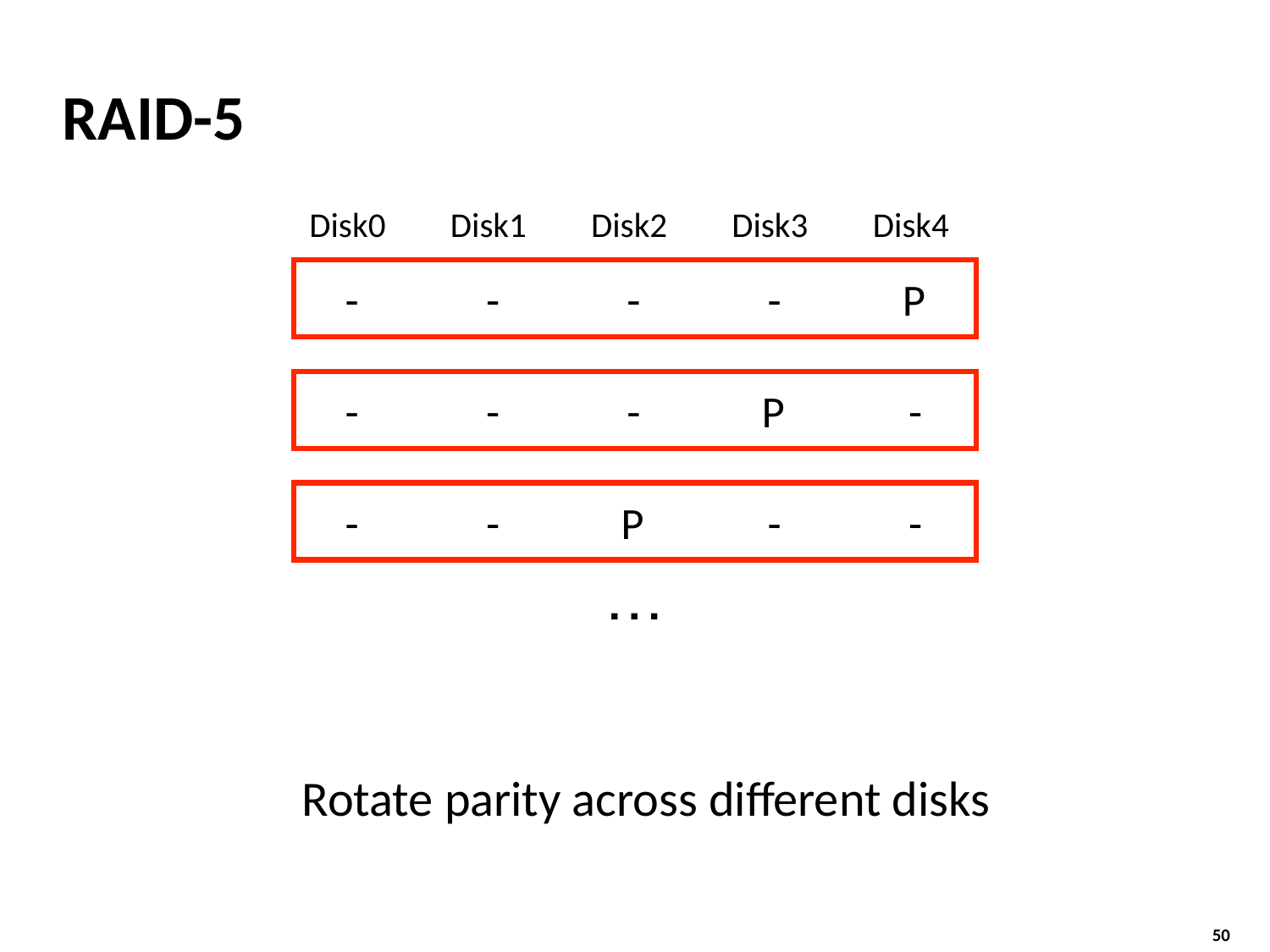

# RAID-5
Disk0
Disk1
Disk2
Disk3
Disk4

-
-
-
-
P

-
-
-
P
-

-
-
P
-
-
…
Rotate parity across different disks